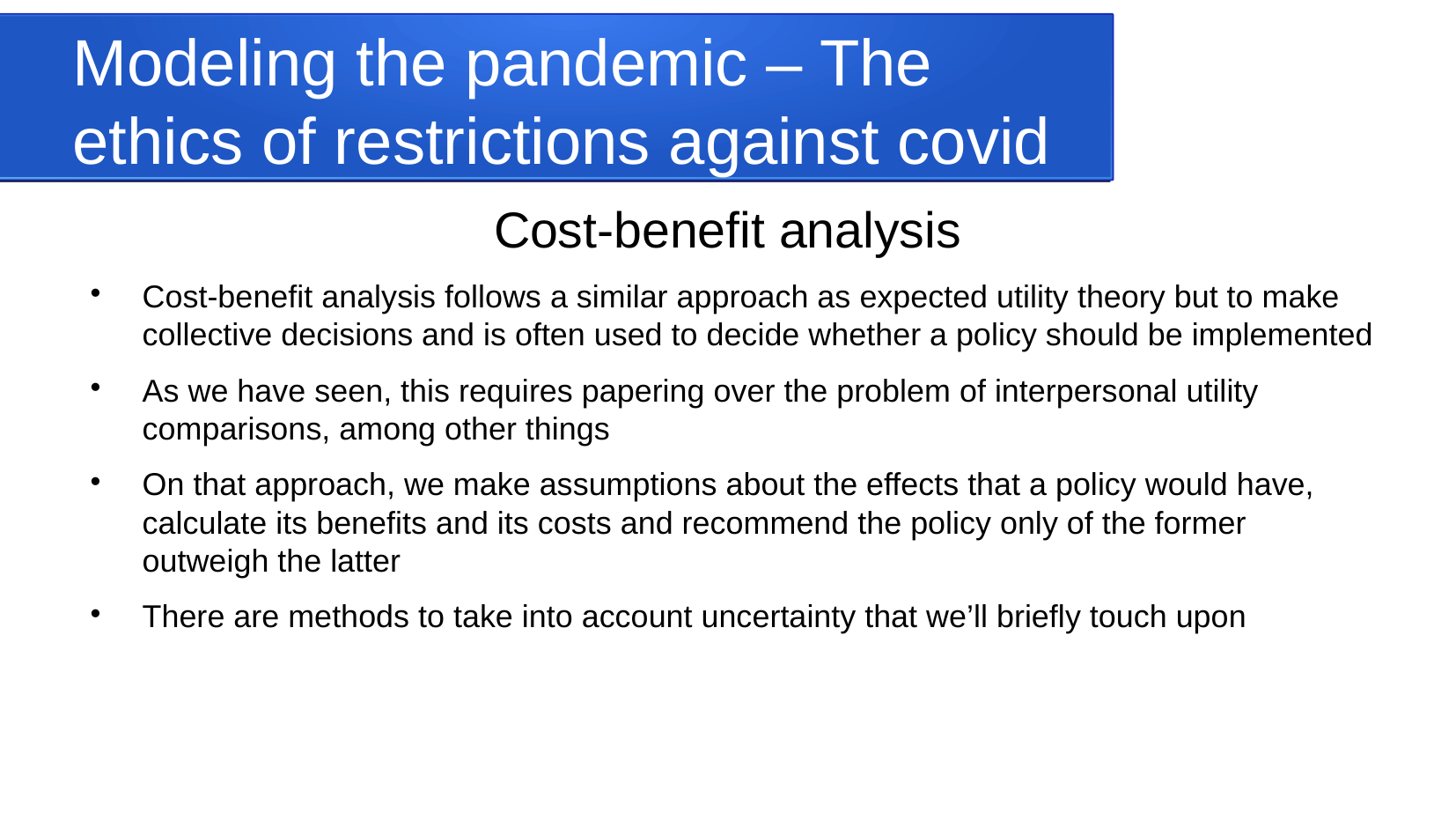

Modeling the pandemic – The ethics of restrictions against covid
Cost-benefit analysis
Cost-benefit analysis follows a similar approach as expected utility theory but to make collective decisions and is often used to decide whether a policy should be implemented
As we have seen, this requires papering over the problem of interpersonal utility comparisons, among other things
On that approach, we make assumptions about the effects that a policy would have, calculate its benefits and its costs and recommend the policy only of the former outweigh the latter
There are methods to take into account uncertainty that we’ll briefly touch upon